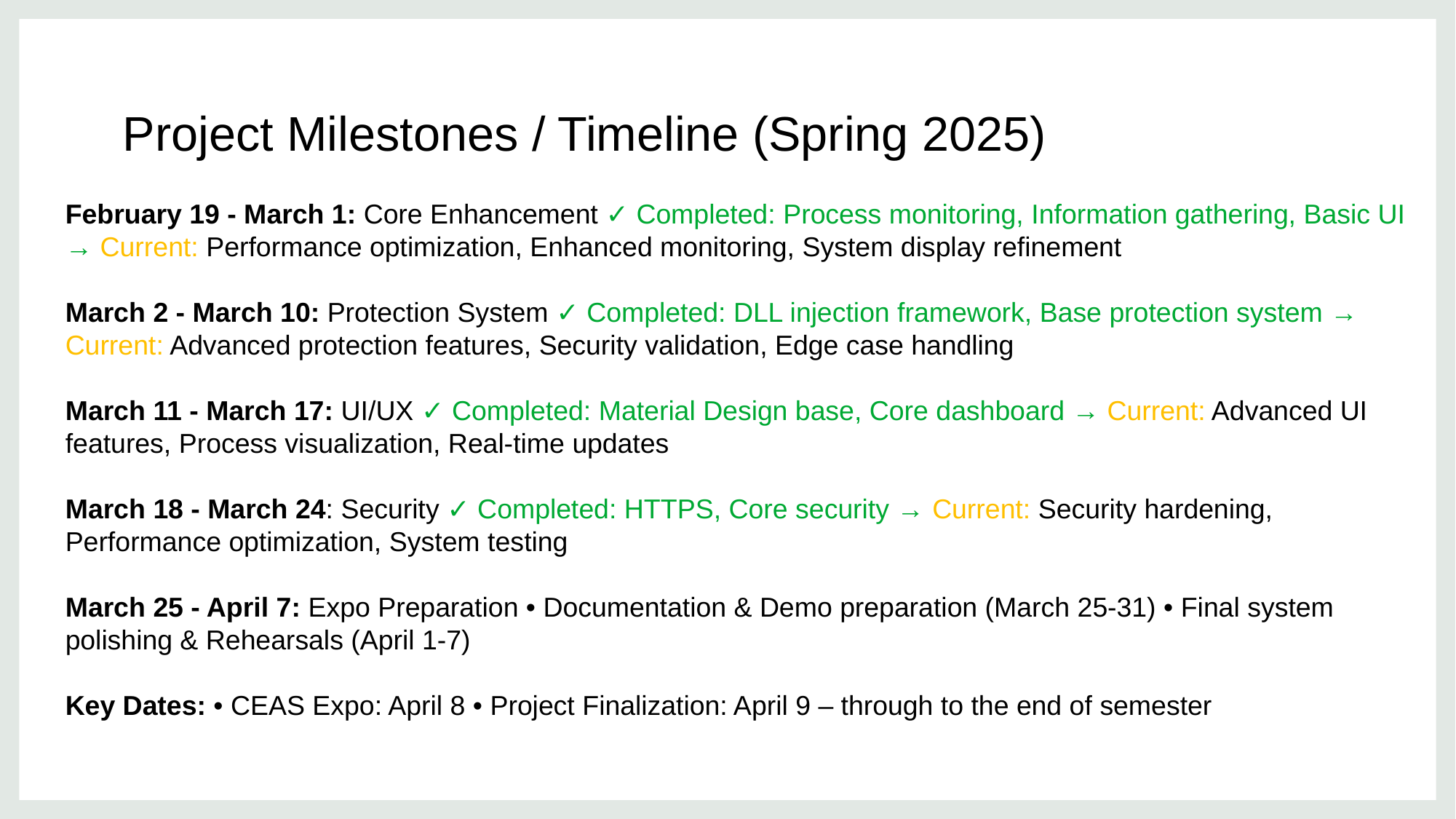

# Project Milestones / Timeline (Spring 2025)
February 19 - March 1: Core Enhancement ✓ Completed: Process monitoring, Information gathering, Basic UI → Current: Performance optimization, Enhanced monitoring, System display refinement

March 2 - March 10: Protection System ✓ Completed: DLL injection framework, Base protection system → Current: Advanced protection features, Security validation, Edge case handling

March 11 - March 17: UI/UX ✓ Completed: Material Design base, Core dashboard → Current: Advanced UI features, Process visualization, Real-time updates

March 18 - March 24: Security ✓ Completed: HTTPS, Core security → Current: Security hardening, Performance optimization, System testing

March 25 - April 7: Expo Preparation • Documentation & Demo preparation (March 25-31) • Final system polishing & Rehearsals (April 1-7)

Key Dates: • CEAS Expo: April 8 • Project Finalization: April 9 – through to the end of semester